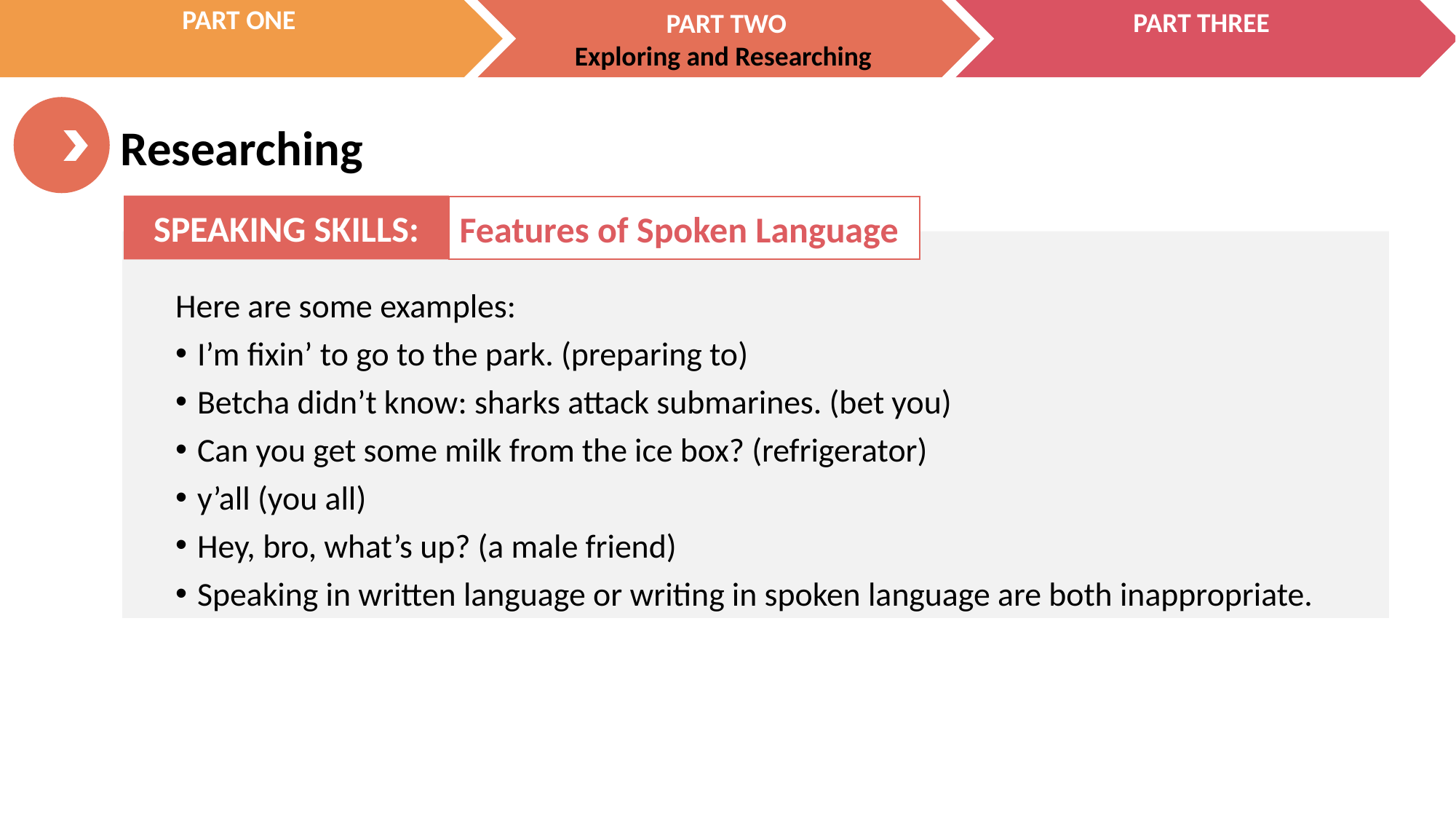

SPEAKING SKILLS:
Features of Spoken Language

Here are some examples:
I’m fixin’ to go to the park. (preparing to)
Betcha didn’t know: sharks attack submarines. (bet you)
Can you get some milk from the ice box? (refrigerator)
y’all (you all)
Hey, bro, what’s up? (a male friend)
Speaking in written language or writing in spoken language are both inappropriate.